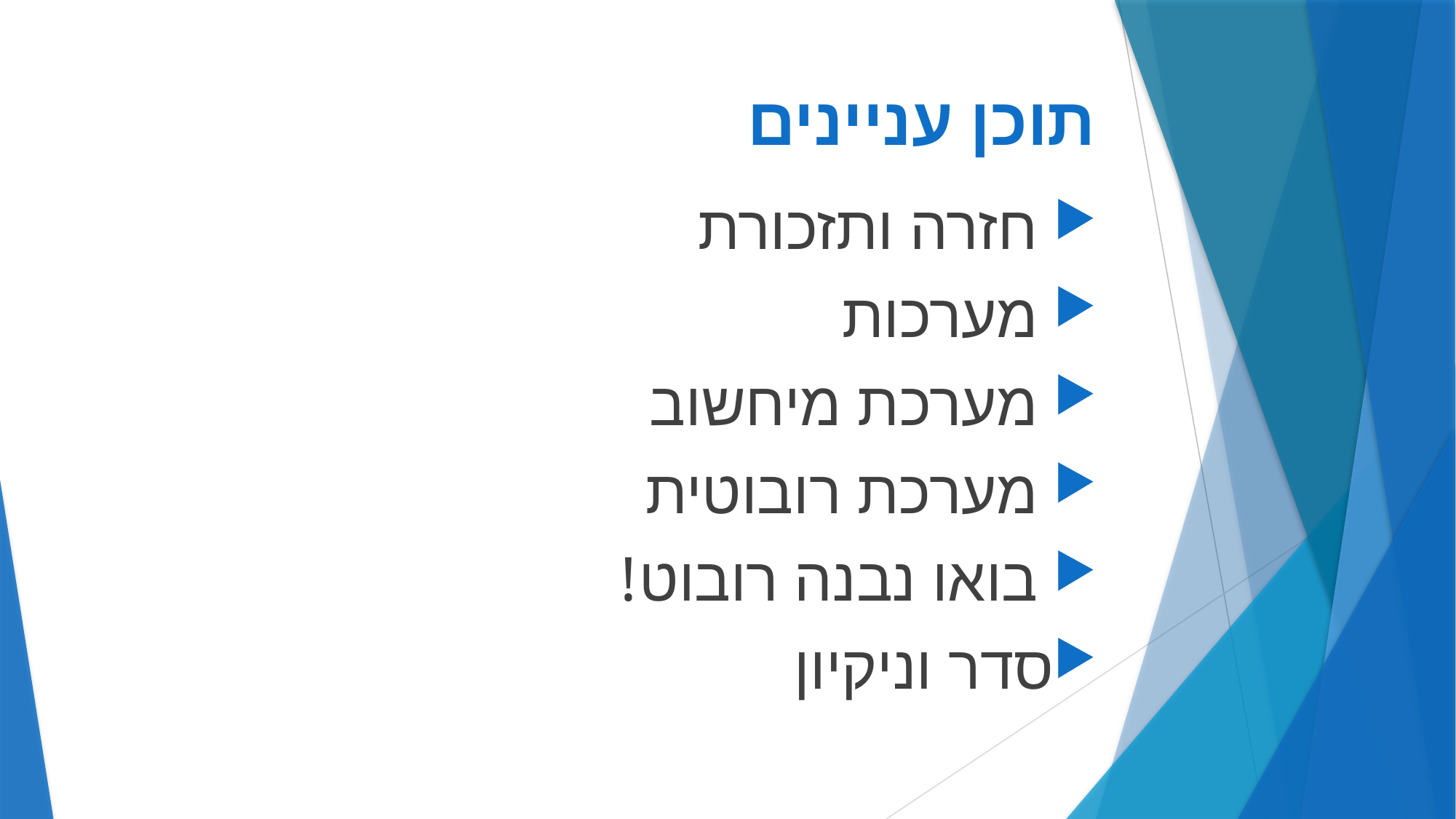

# תוכן עניינים
 חזרה ותזכורת
 מערכות
 מערכת מיחשוב
 מערכת רובוטית
 בואו נבנה רובוט!
סדר וניקיון